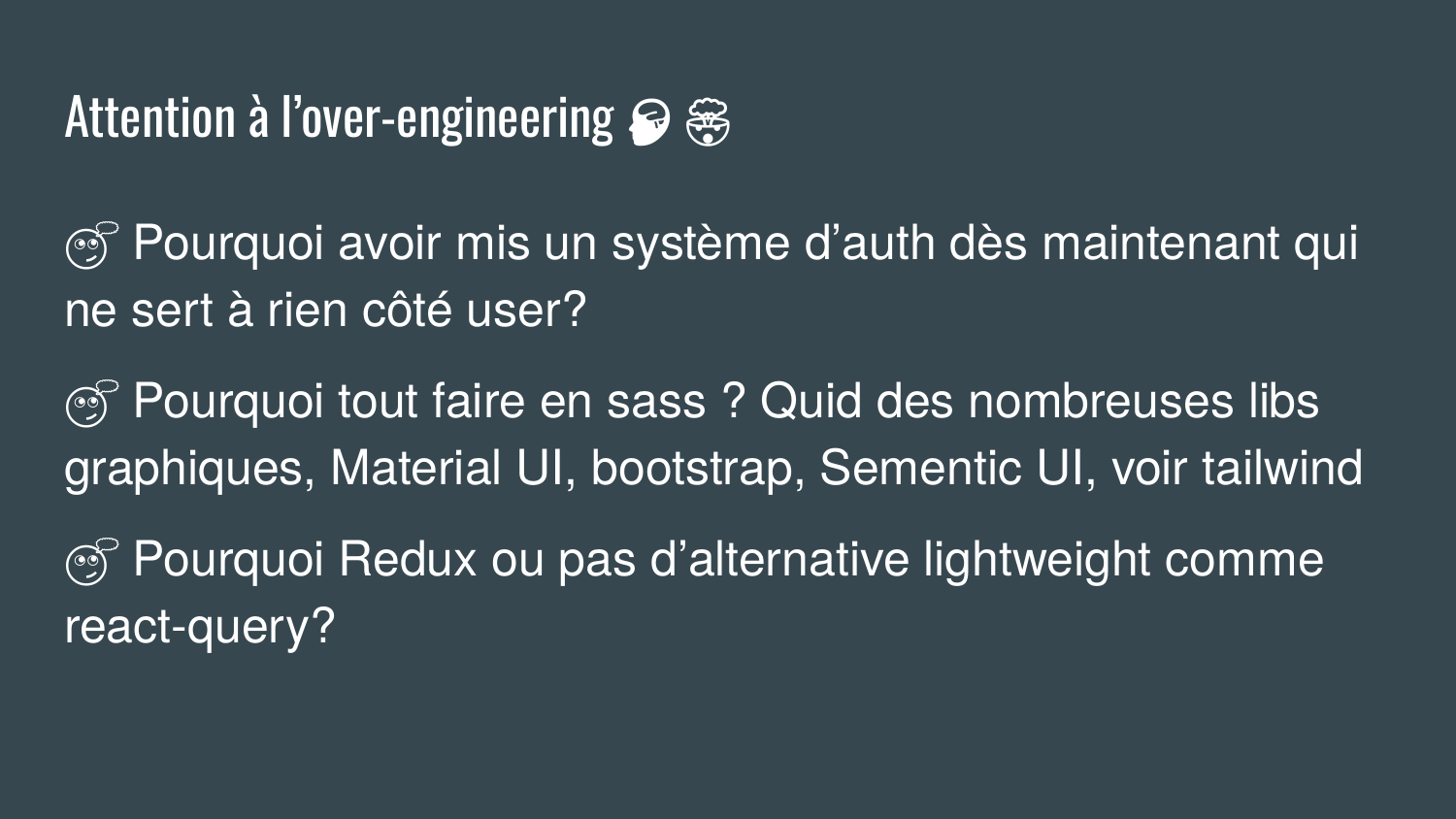

# Attention à l’over-engineering 🧠 🤯

🤔 Pourquoi avoir mis un système d’auth dès maintenant qui ne sert à rien côté user?
🤔 Pourquoi tout faire en sass ? Quid des nombreuses libs graphiques, Material UI, bootstrap, Sementic UI, voir tailwind
🤔 Pourquoi Redux ou pas d’alternative lightweight comme react-query?